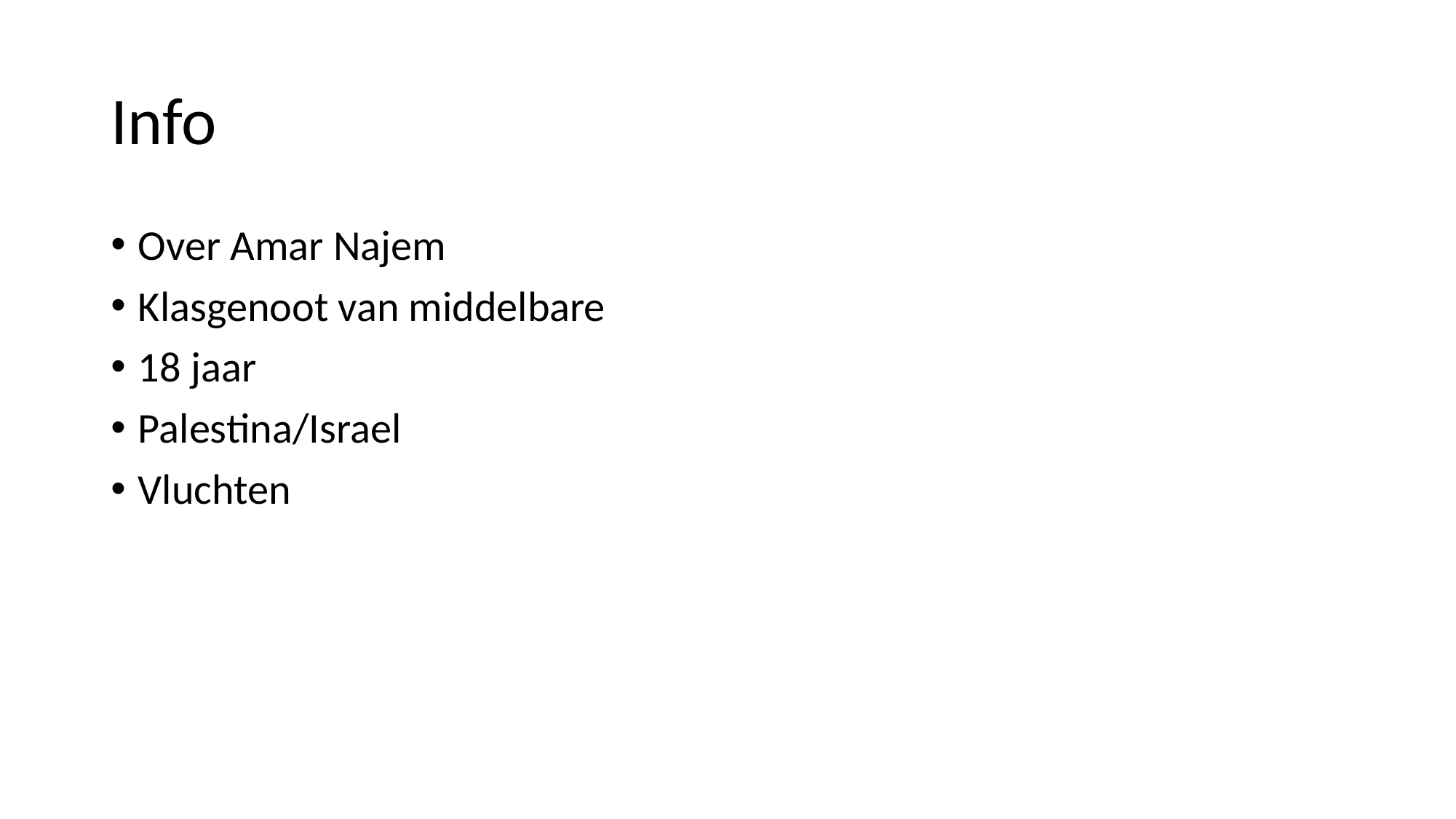

# Info
Over Amar Najem
Klasgenoot van middelbare
18 jaar
Palestina/Israel
Vluchten